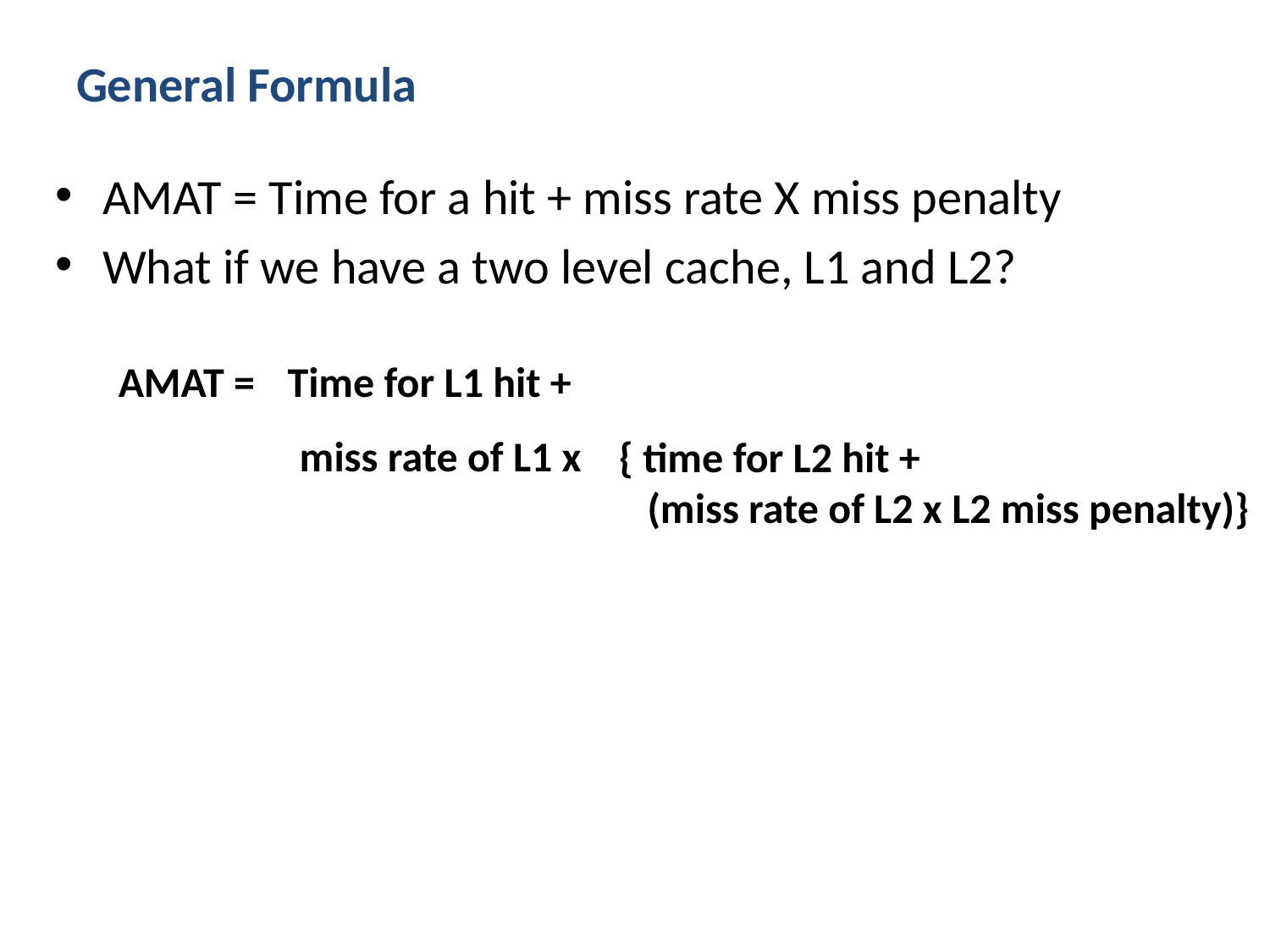

# General Formula
AMAT = Time for a hit + miss rate X miss penalty
What if we have a two level cache, L1 and L2?

Time for L1 hit +
AMAT =

miss rate of L1 x
{ time for L2 hit +
   (miss rate of L2 x L2 miss penalty)}